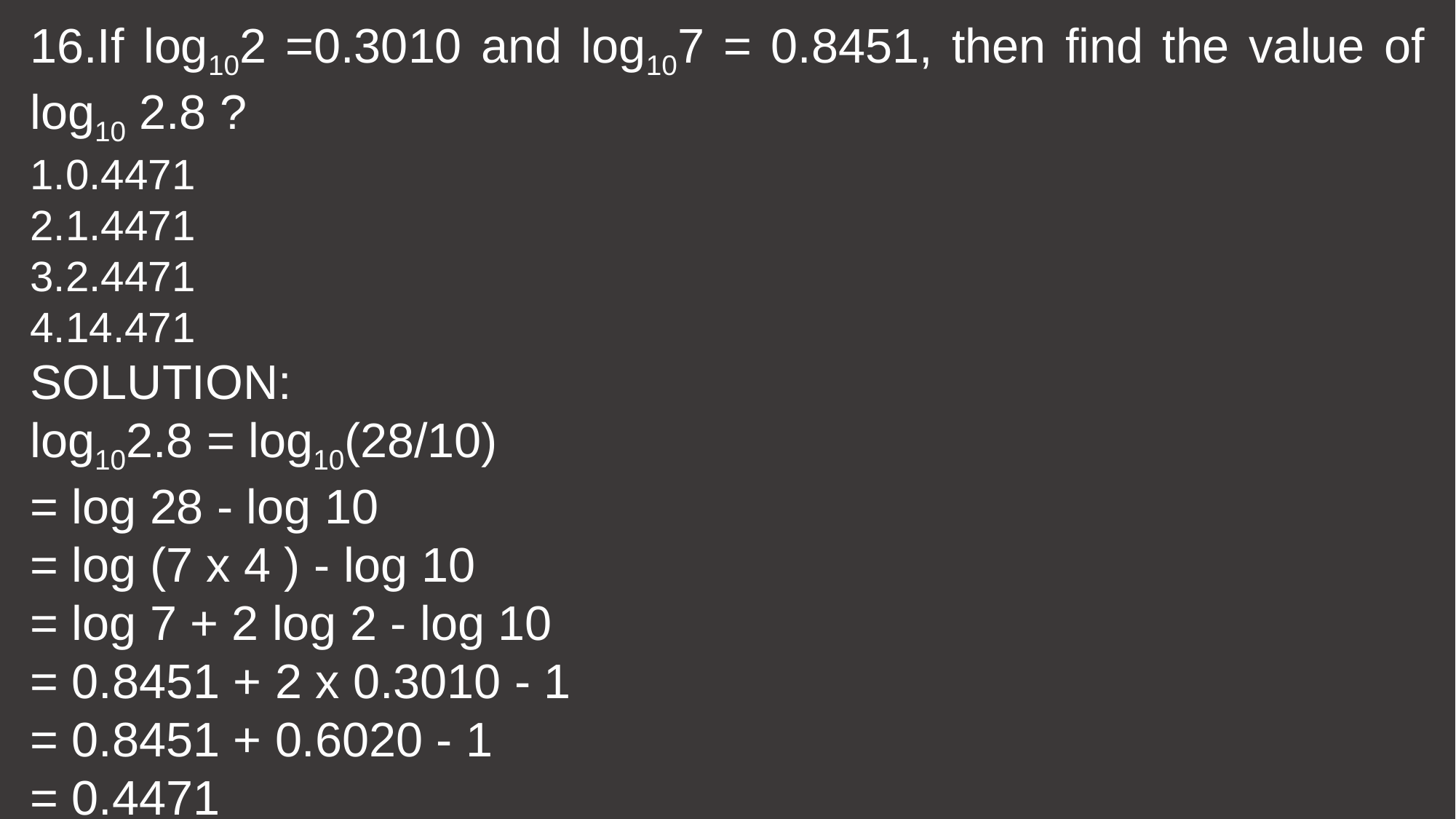

16.If log102 =0.3010 and log107 = 0.8451, then find the value of log10 2.8 ?
0.4471
1.4471
2.4471
14.471
SOLUTION:
log102.8 = log10(28/10)
= log 28 - log 10
= log (7 x 4 ) - log 10
= log 7 + 2 log 2 - log 10
= 0.8451 + 2 x 0.3010 - 1
= 0.8451 + 0.6020 - 1
= 0.4471